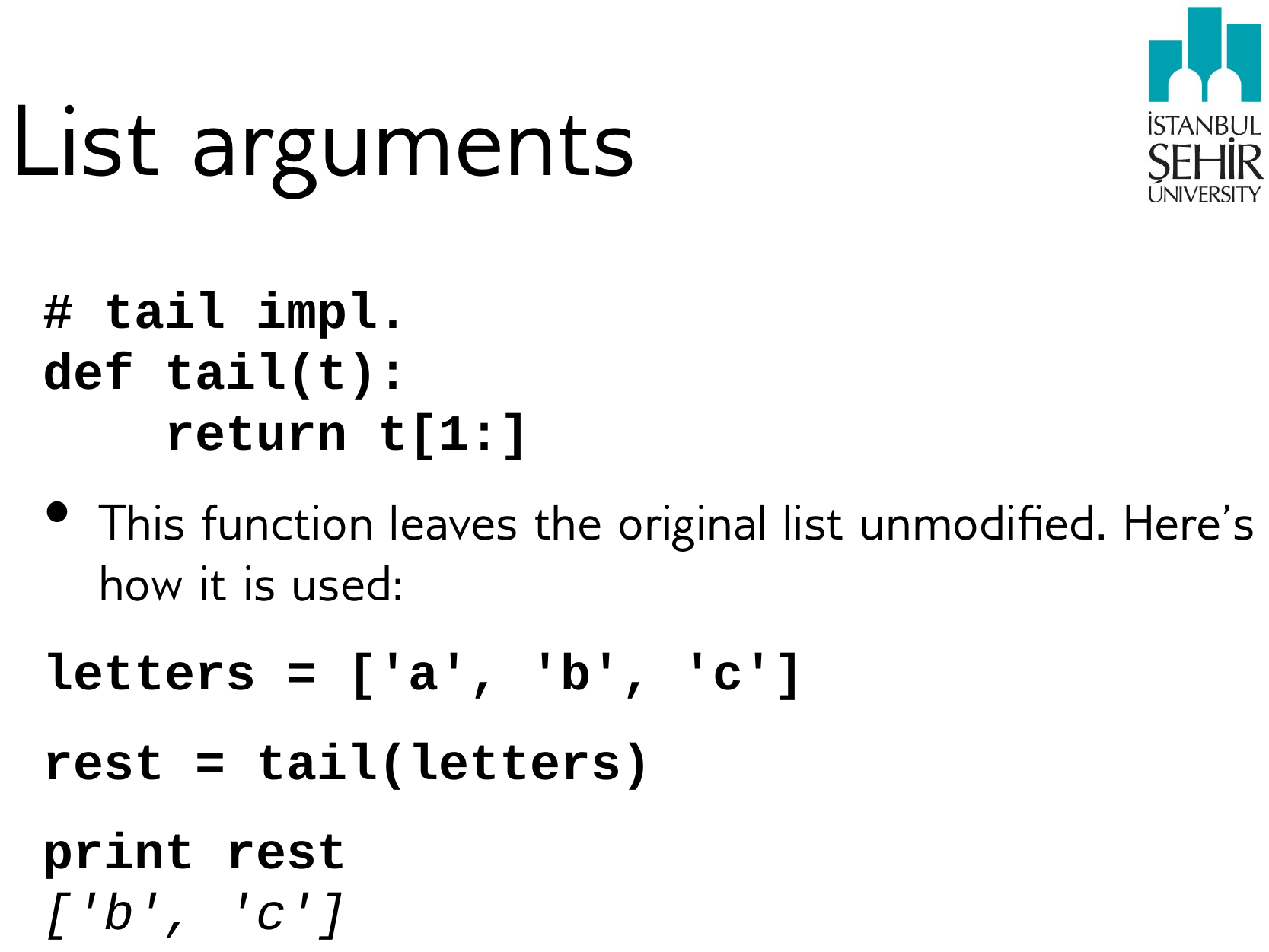

# List arguments
# tail impl. def tail(t): return t[1:]
This function leaves the original list unmodified. Here’s how it is used:
letters = ['a', 'b', 'c']
rest = tail(letters)
print rest
['b', 'c']